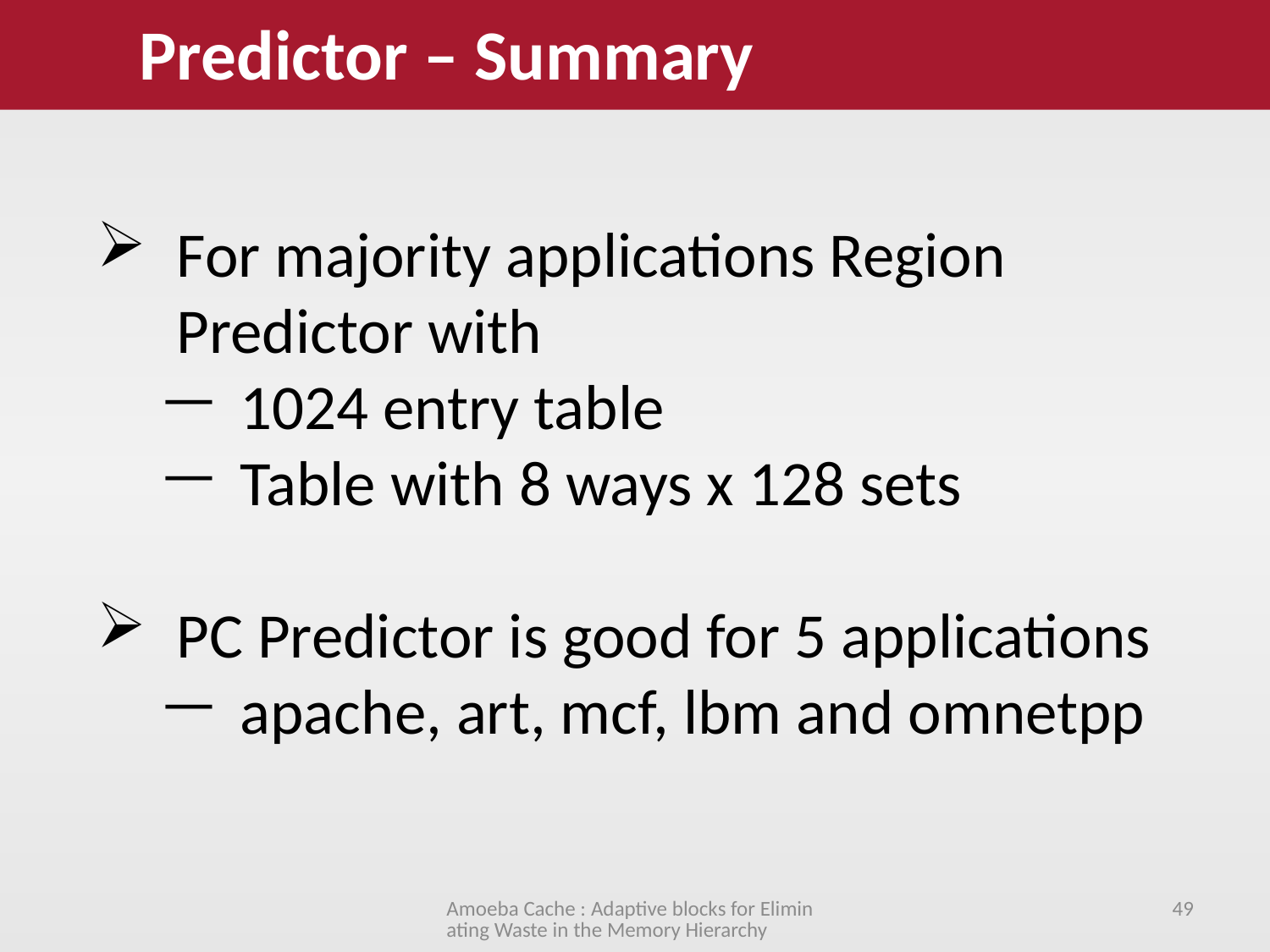

Predictor – Summary
For majority applications Region Predictor with
1024 entry table
Table with 8 ways x 128 sets
PC Predictor is good for 5 applications
apache, art, mcf, lbm and omnetpp

Amoeba Cache : Adaptive blocks for Eliminating Waste in the Memory Hierarchy
49